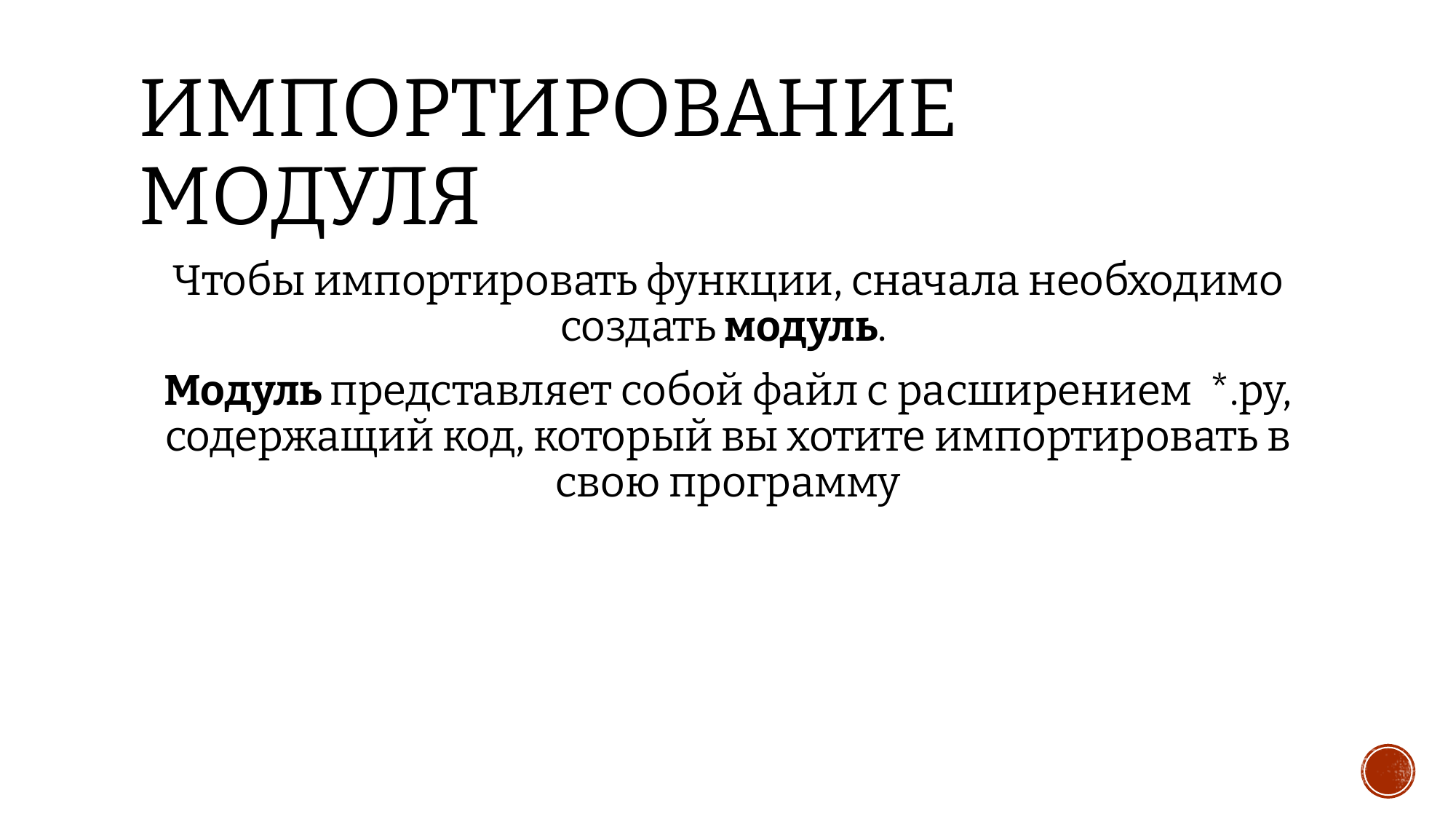

# Импортирование Модуля
Чтобы импортировать функции, сначала необходимо создать модуль.
Модуль представляет собой файл с расширением  *.py, содержащий код, который вы хотите импортировать в свою программу